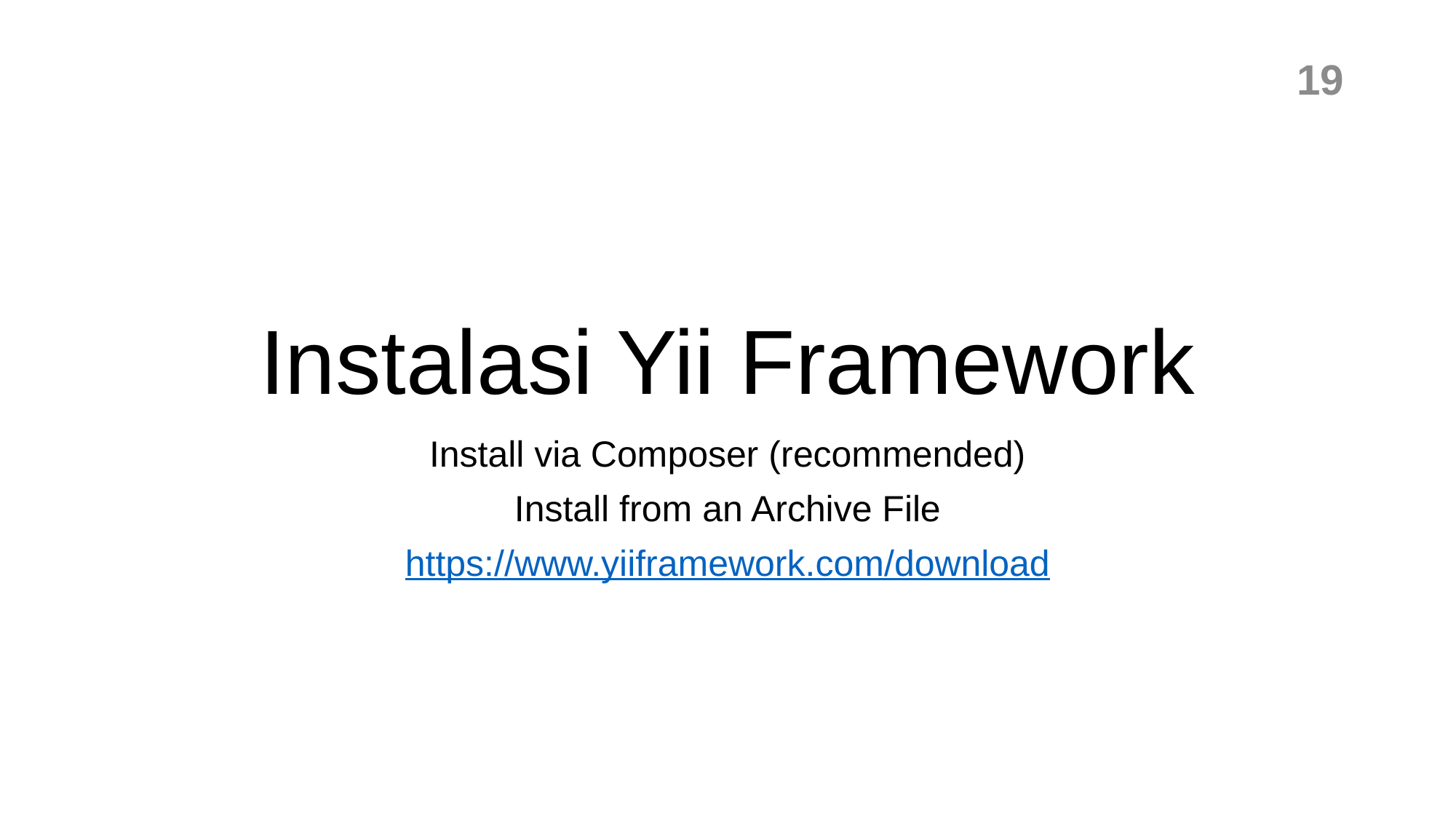

19
# Instalasi Yii Framework
Install via Composer (recommended)
Install from an Archive File
https://www.yiiframework.com/download